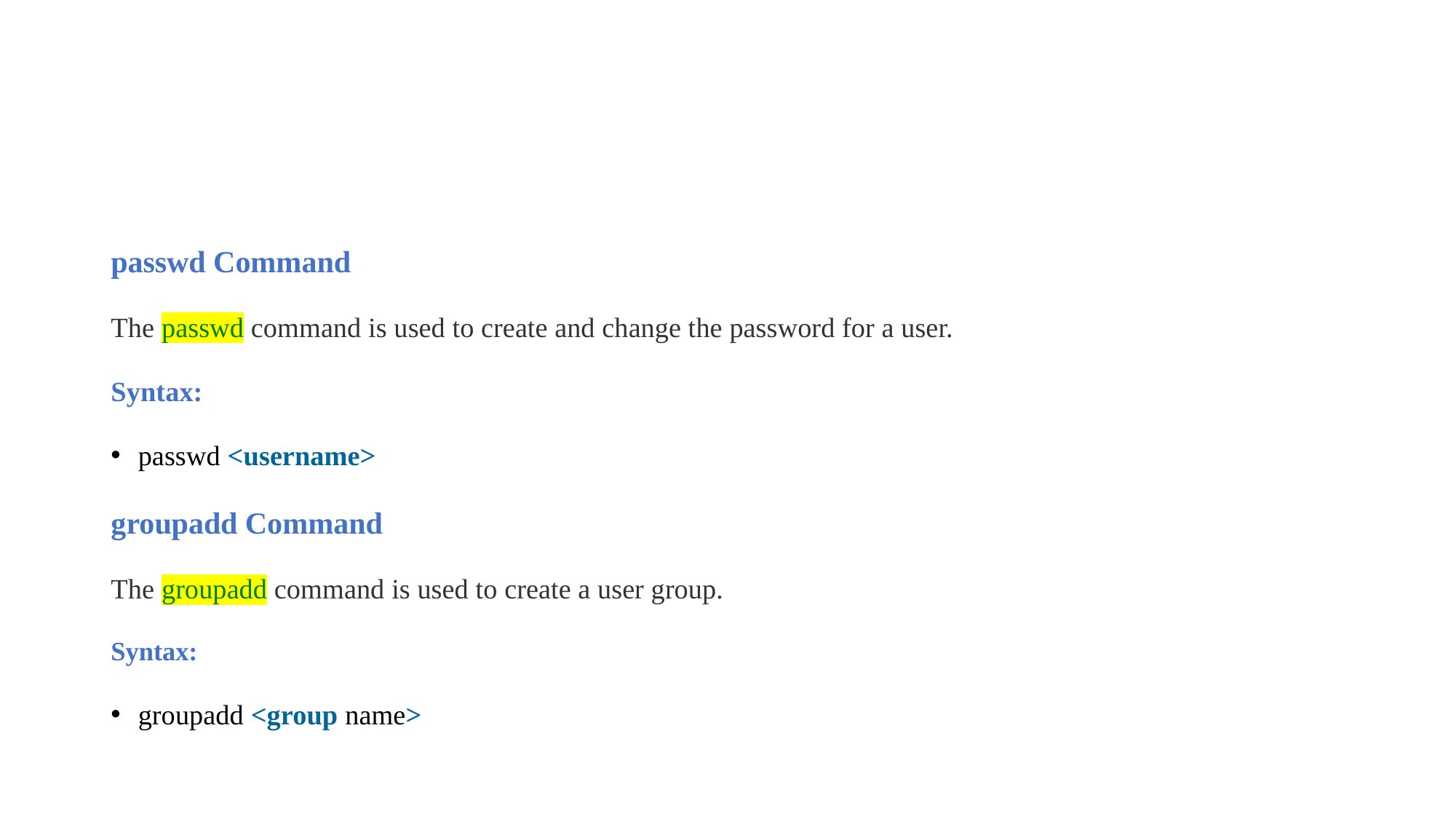

passwd Command
The passwd command is used to create and change the password for a user.
Syntax:
passwd <username>
groupadd Command
The groupadd command is used to create a user group.
Syntax:
groupadd <group name>